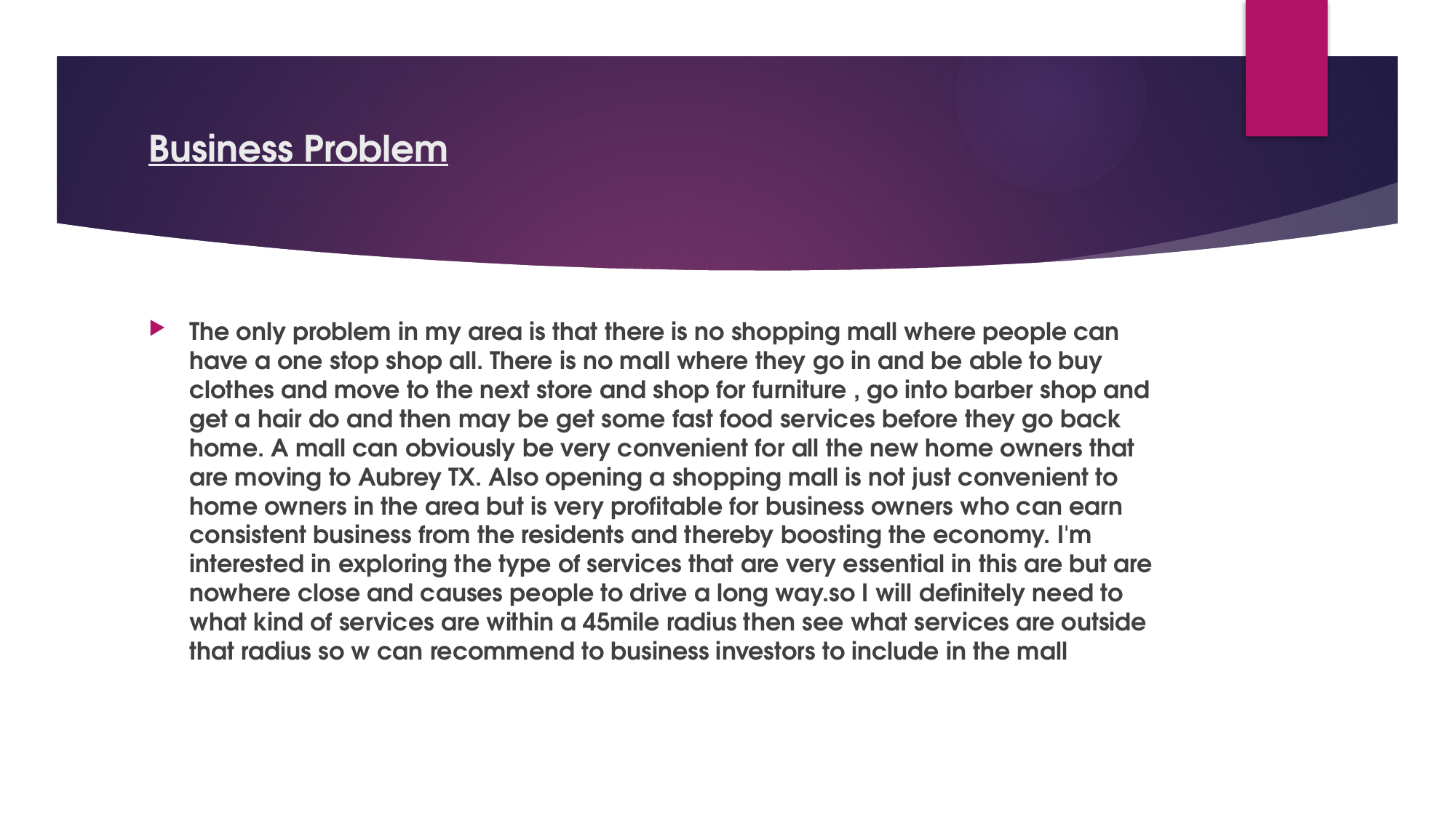

# Business Problem
The only problem in my area is that there is no shopping mall where people can have a one stop shop all. There is no mall where they go in and be able to buy clothes and move to the next store and shop for furniture , go into barber shop and get a hair do and then may be get some fast food services before they go back home. A mall can obviously be very convenient for all the new home owners that are moving to Aubrey TX. Also opening a shopping mall is not just convenient to home owners in the area but is very profitable for business owners who can earn consistent business from the residents and thereby boosting the economy. I'm interested in exploring the type of services that are very essential in this are but are nowhere close and causes people to drive a long way.so I will definitely need to what kind of services are within a 45mile radius then see what services are outside that radius so w can recommend to business investors to include in the mall